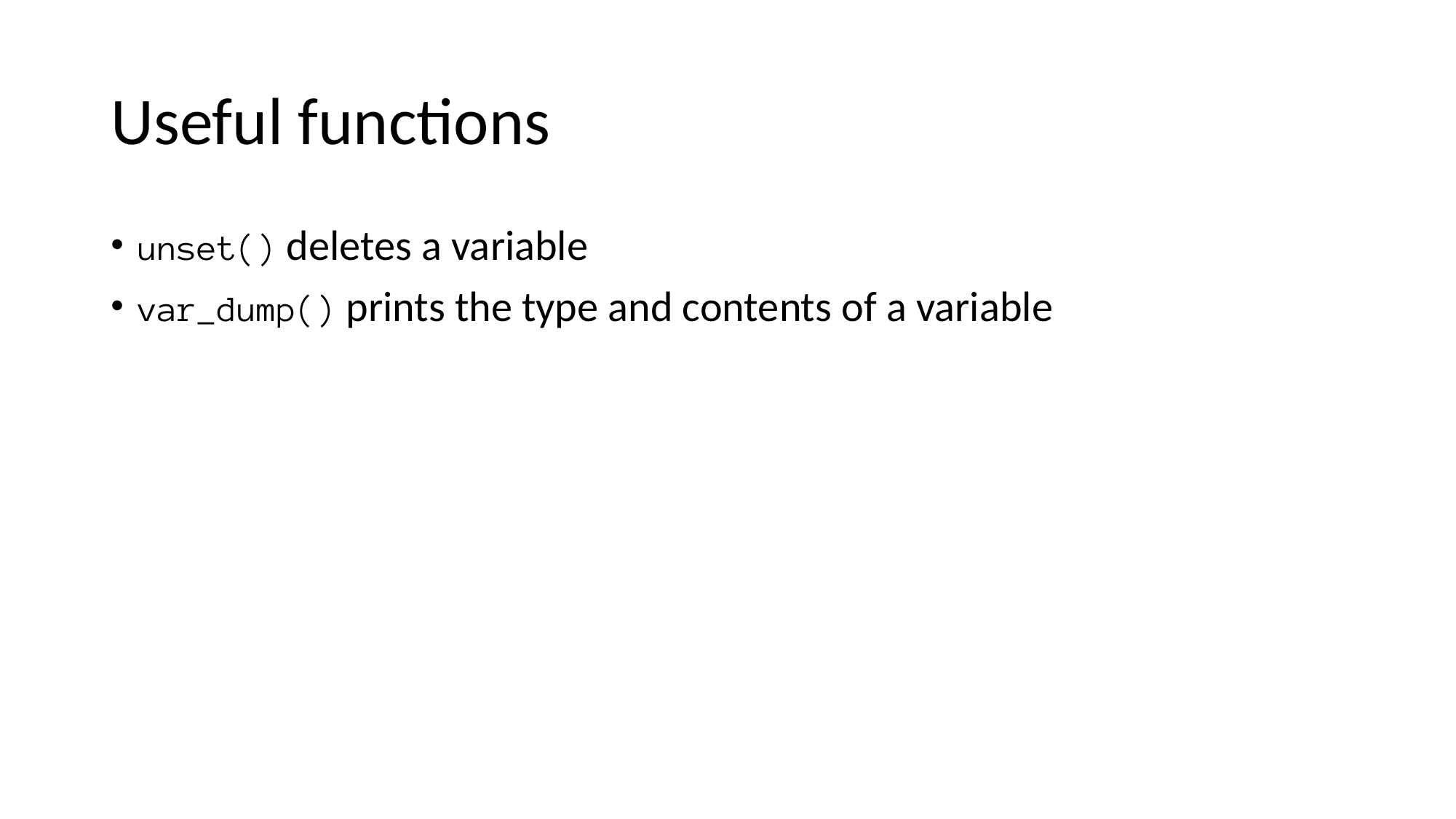

# Useful functions
unset() deletes a variable
var_dump() prints the type and contents of a variable